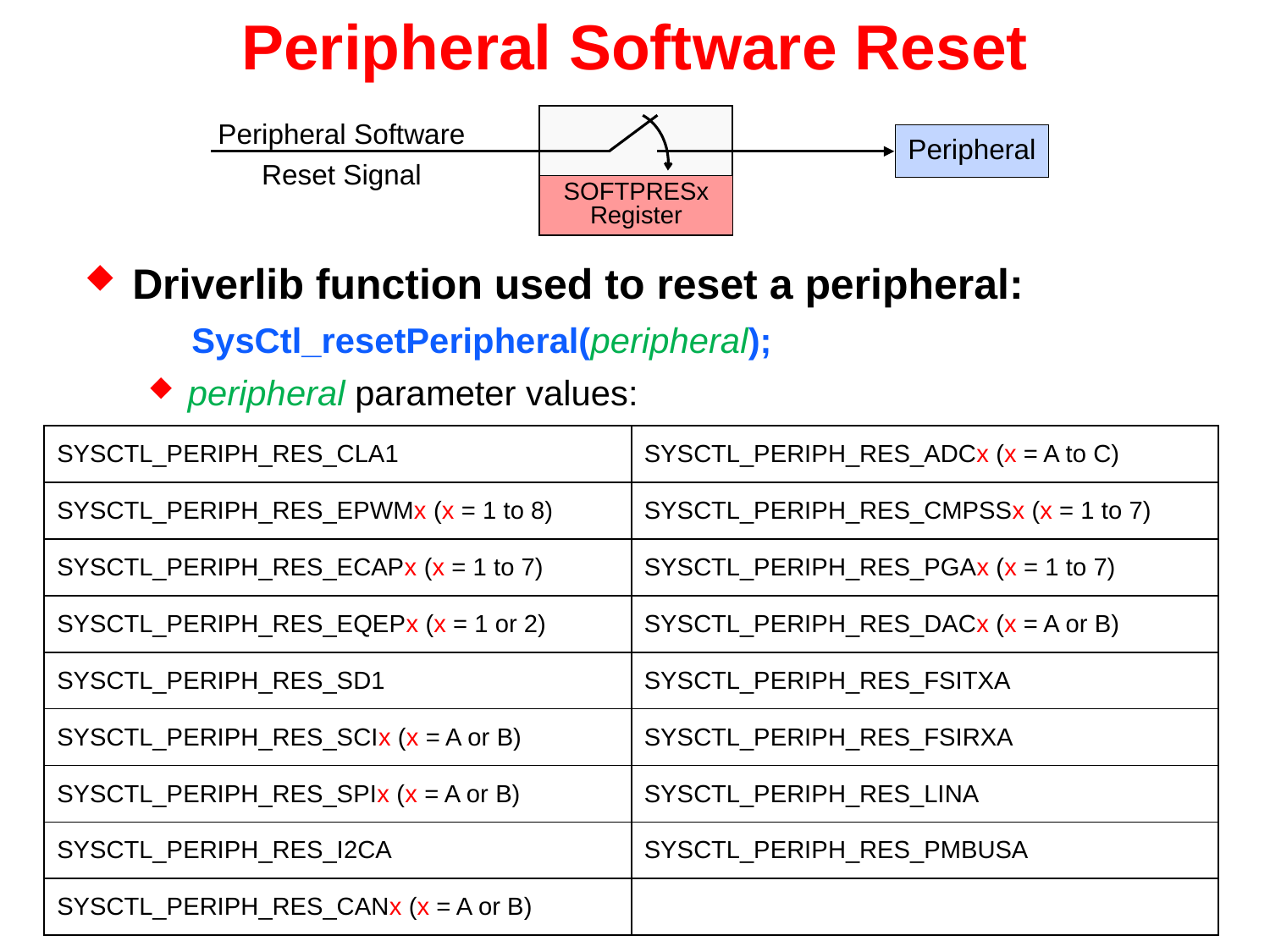

# Peripheral Software Reset
Peripheral Software
Reset Signal

Peripheral
SOFTPRESx
Register
Driverlib function used to reset a peripheral:
           SysCtl_resetPeripheral(peripheral);
peripheral parameter values:
| SYSCTL\_PERIPH\_RES\_CLA1 | SYSCTL\_PERIPH\_RES\_ADCx (x = A to C) |
| --- | --- |
| SYSCTL\_PERIPH\_RES\_EPWMx (x = 1 to 8) | SYSCTL\_PERIPH\_RES\_CMPSSx (x = 1 to 7) |
| SYSCTL\_PERIPH\_RES\_ECAPx (x = 1 to 7) | SYSCTL\_PERIPH\_RES\_PGAx (x = 1 to 7) |
| SYSCTL\_PERIPH\_RES\_EQEPx (x = 1 or 2) | SYSCTL\_PERIPH\_RES\_DACx (x = A or B) |
| SYSCTL\_PERIPH\_RES\_SD1 | SYSCTL\_PERIPH\_RES\_FSITXA |
| SYSCTL\_PERIPH\_RES\_SCIx (x = A or B) | SYSCTL\_PERIPH\_RES\_FSIRXA |
| SYSCTL\_PERIPH\_RES\_SPIx (x = A or B) | SYSCTL\_PERIPH\_RES\_LINA |
| SYSCTL\_PERIPH\_RES\_I2CA | SYSCTL\_PERIPH\_RES\_PMBUSA |
| SYSCTL\_PERIPH\_RES\_CANx (x = A or B) |  |